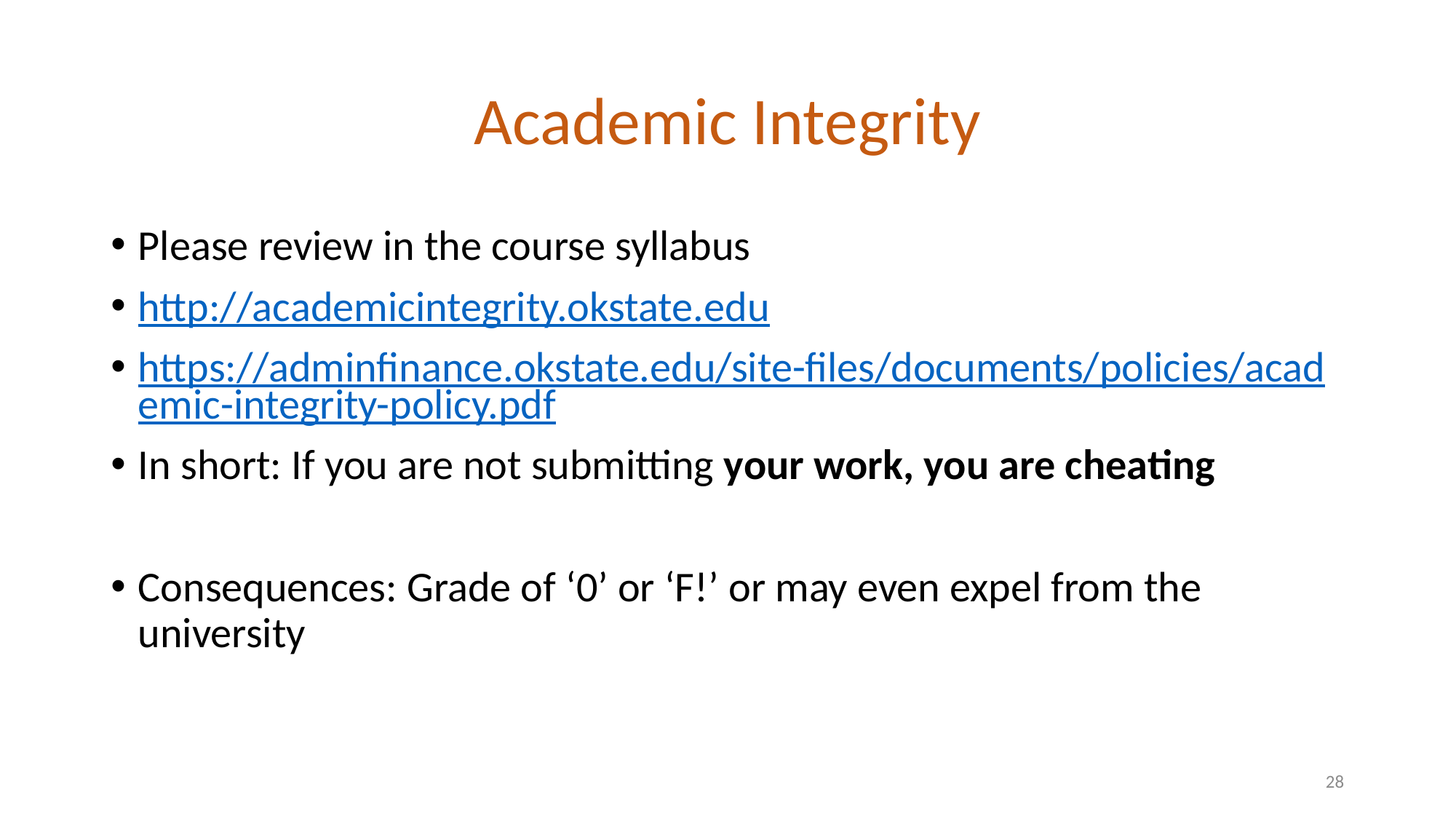

# Academic Integrity
Please review in the course syllabus
http://academicintegrity.okstate.edu
https://adminfinance.okstate.edu/site-files/documents/policies/academic-integrity-policy.pdf
In short: If you are not submitting your work, you are cheating

Consequences: Grade of ‘0’ or ‘F!’ or may even expel from the university
28